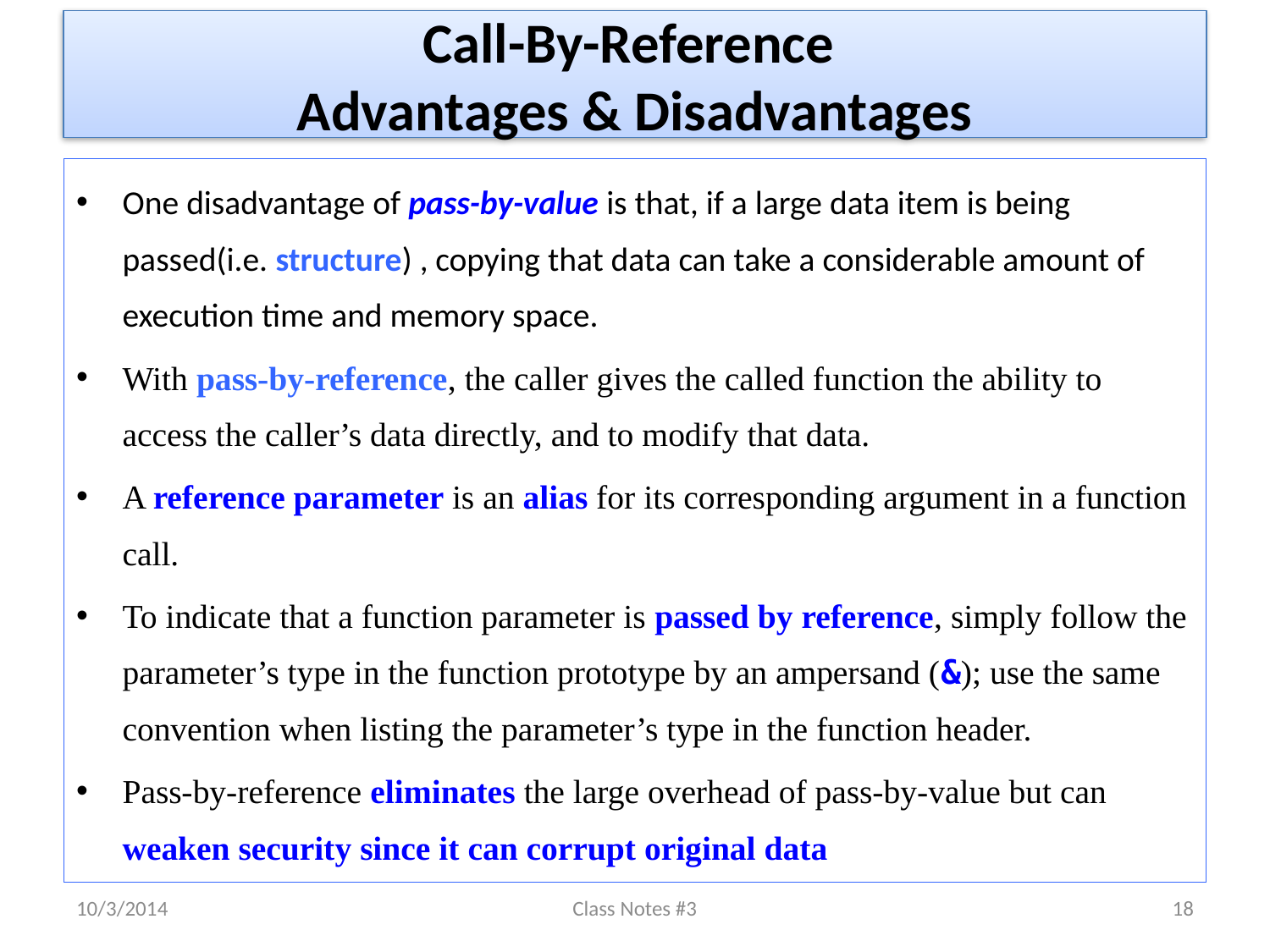

# Call-By-Reference Advantages & Disadvantages
One disadvantage of pass-by-value is that, if a large data item is being passed(i.e. structure) , copying that data can take a considerable amount of execution time and memory space.
With pass-by-reference, the caller gives the called function the ability to access the caller’s data directly, and to modify that data.
A reference parameter is an alias for its corresponding argument in a function call.
To indicate that a function parameter is passed by reference, simply follow the parameter’s type in the function prototype by an ampersand (&); use the same convention when listing the parameter’s type in the function header.
Pass-by-reference eliminates the large overhead of pass-by-value but can weaken security since it can corrupt original data

10/3/2014
Class Notes #3
18